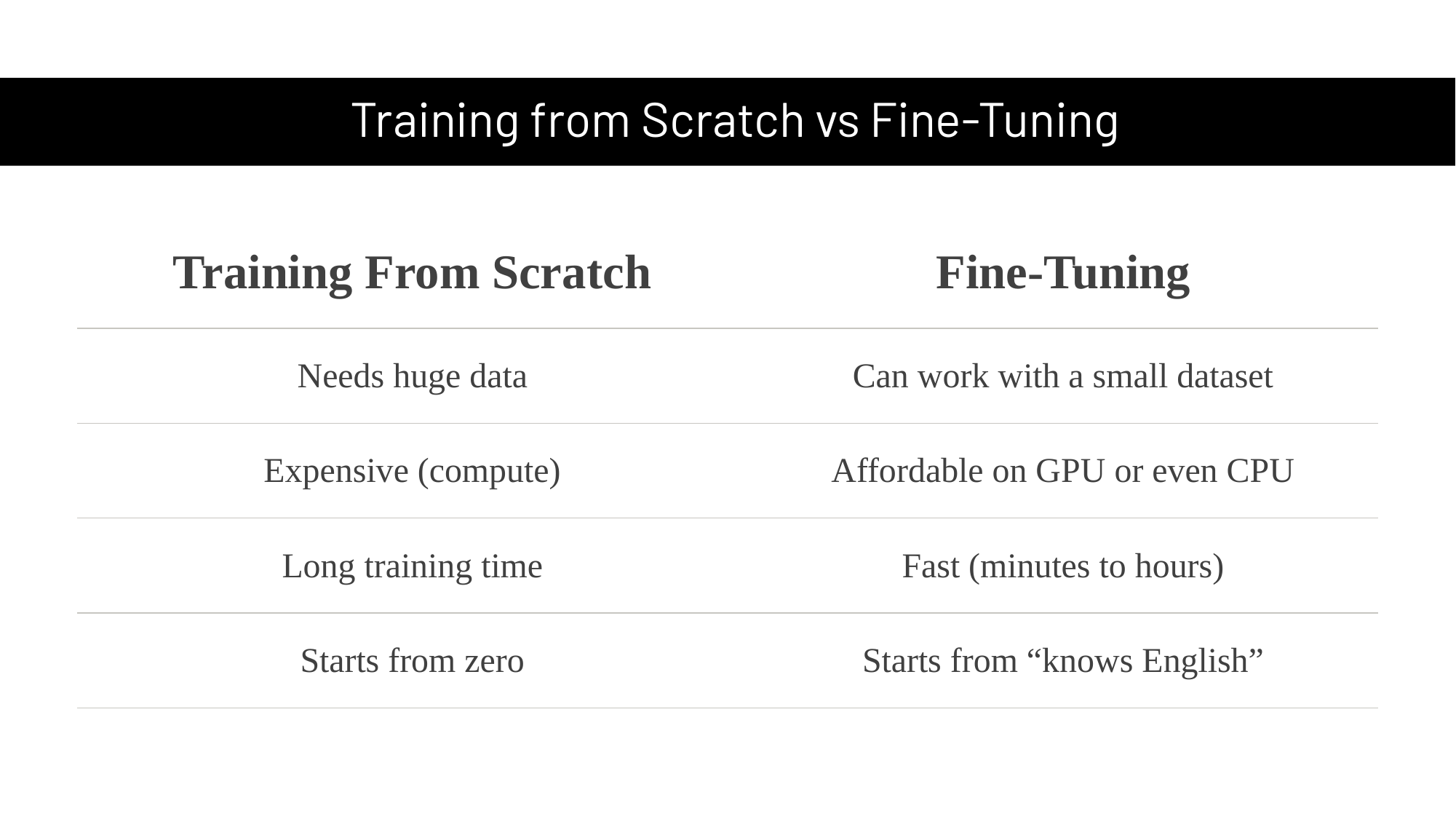

Training from Scratch vs Fine-Tuning

| Training From Scratch | Fine-Tuning |
| --- | --- |
| Needs huge data | Can work with a small dataset |
| Expensive (compute) | Affordable on GPU or even CPU |
| Long training time | Fast (minutes to hours) |
| Starts from zero | Starts from “knows English” |